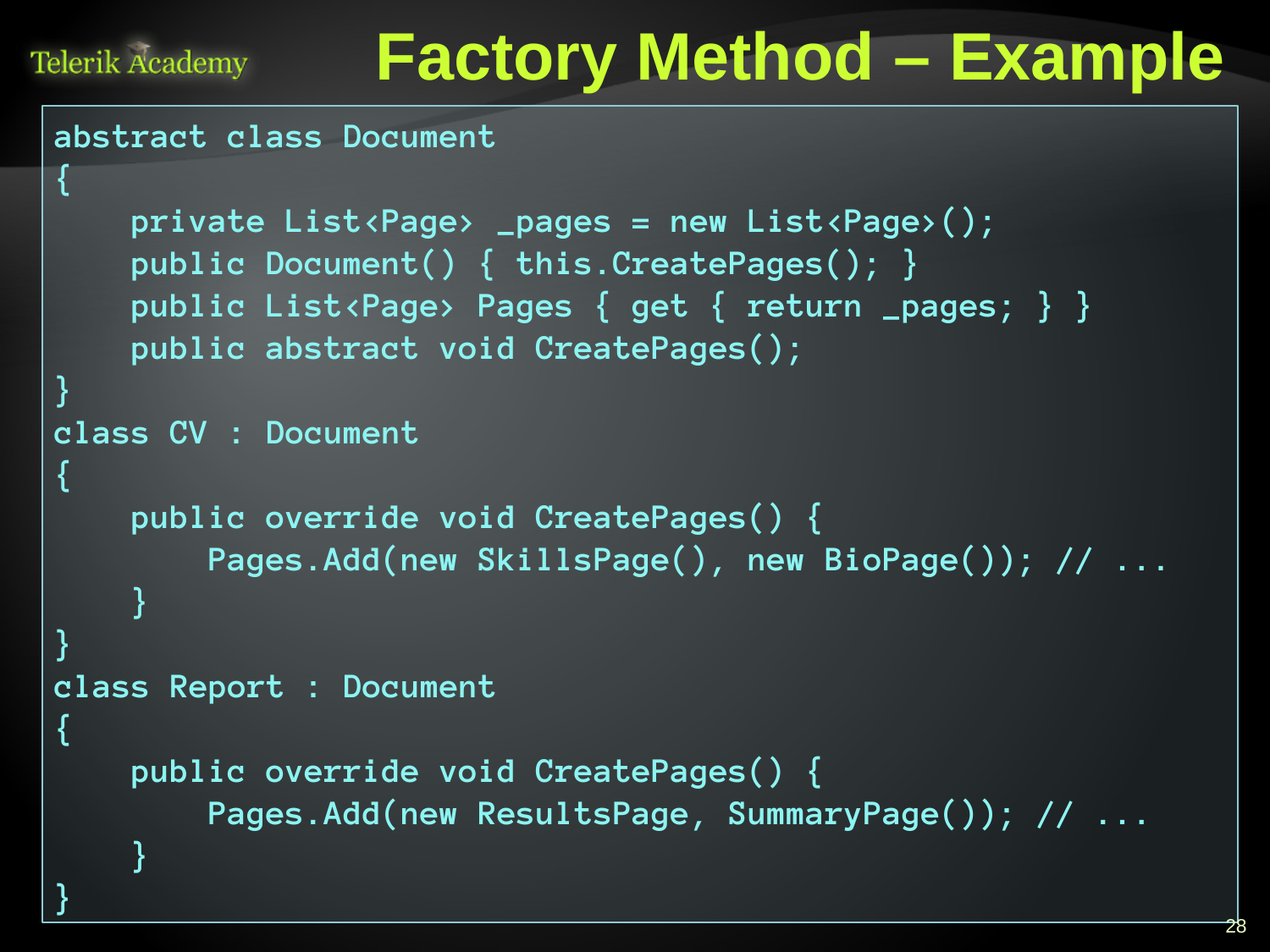

# Factory Method – Example
abstract class Document
{
    private List<Page> _pages = new List<Page>();
    public Document() { this.CreatePages(); }
    public List<Page> Pages { get { return _pages; } }
    public abstract void CreatePages();
}
class CV : Document
{
    public override void CreatePages() {
        Pages.Add(new SkillsPage(), new BioPage()); // ...
    }
}
class Report : Document
{
    public override void CreatePages() {
        Pages.Add(new ResultsPage, SummaryPage()); // ...
    }
}
28